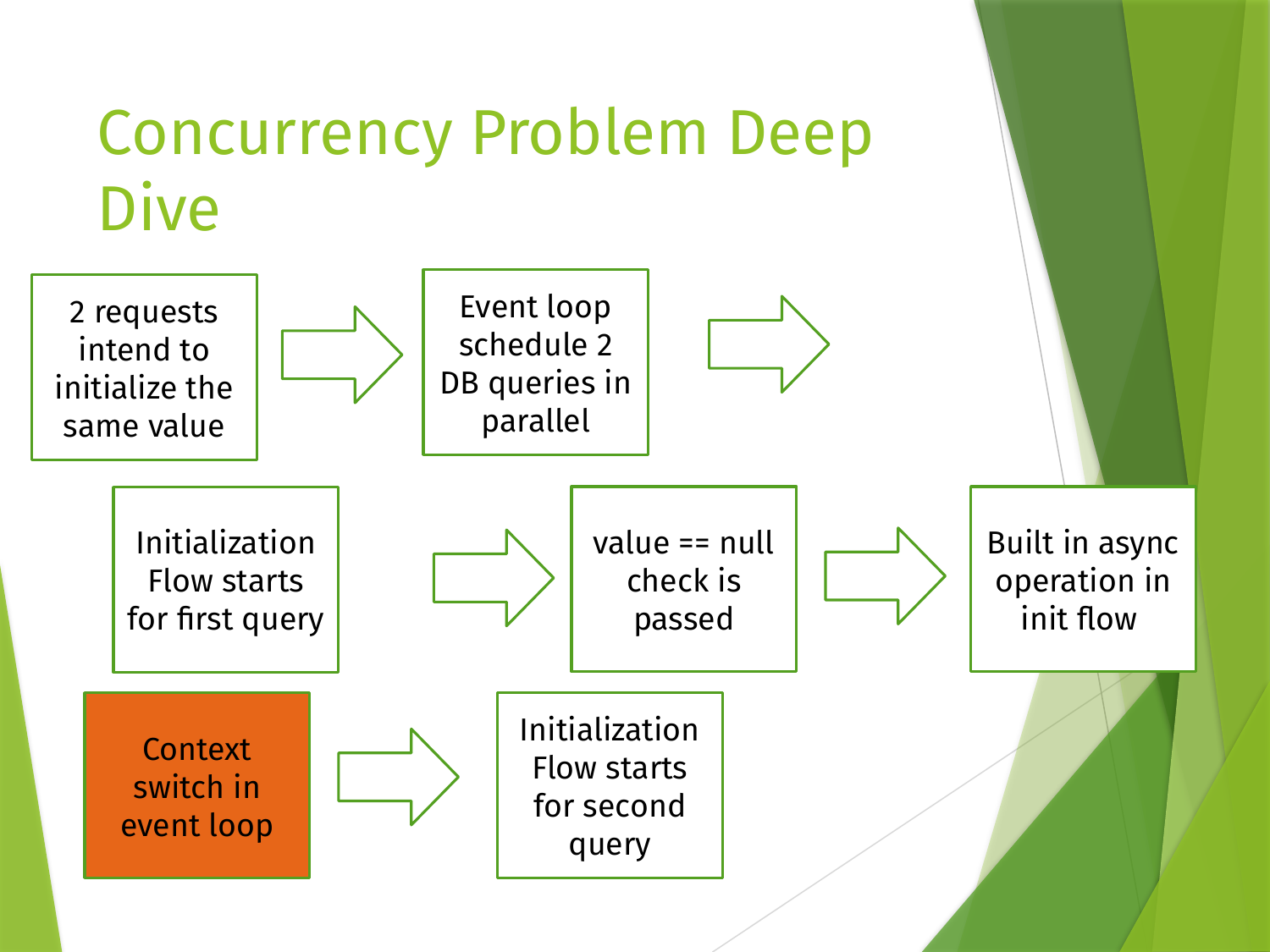

# Concurrency Problem Deep Dive
Event loop schedule 2 DB queries in parallel
2 requests intend to initialize the same value

value == null check is passed
Built in async operation in init flow
Initialization Flow starts for first query

Context switch in event loop
Initialization Flow starts for second query